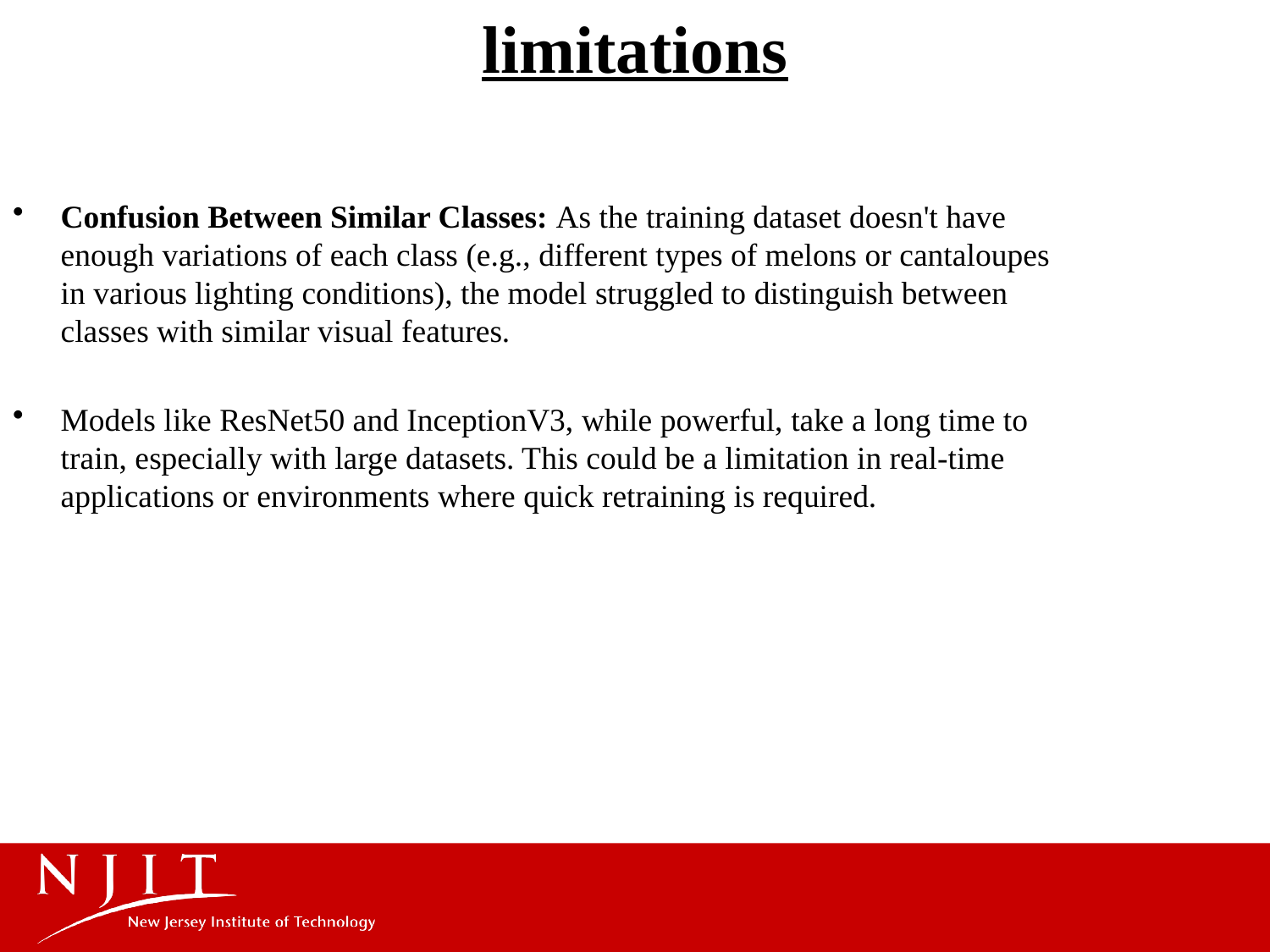

# limitations
Confusion Between Similar Classes: As the training dataset doesn't have enough variations of each class (e.g., different types of melons or cantaloupes in various lighting conditions), the model struggled to distinguish between classes with similar visual features.

Models like ResNet50 and InceptionV3, while powerful, take a long time to train, especially with large datasets. This could be a limitation in real-time applications or environments where quick retraining is required.